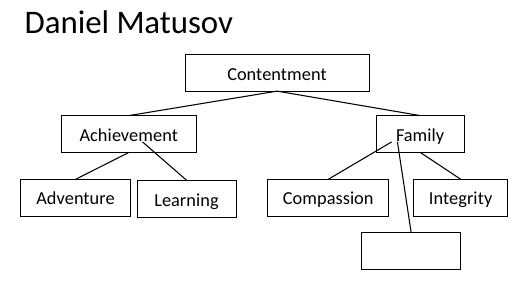

# Daniel Matusov
Contentment
Achievement
Family
Adventure
Integrity

Compassion
Learning